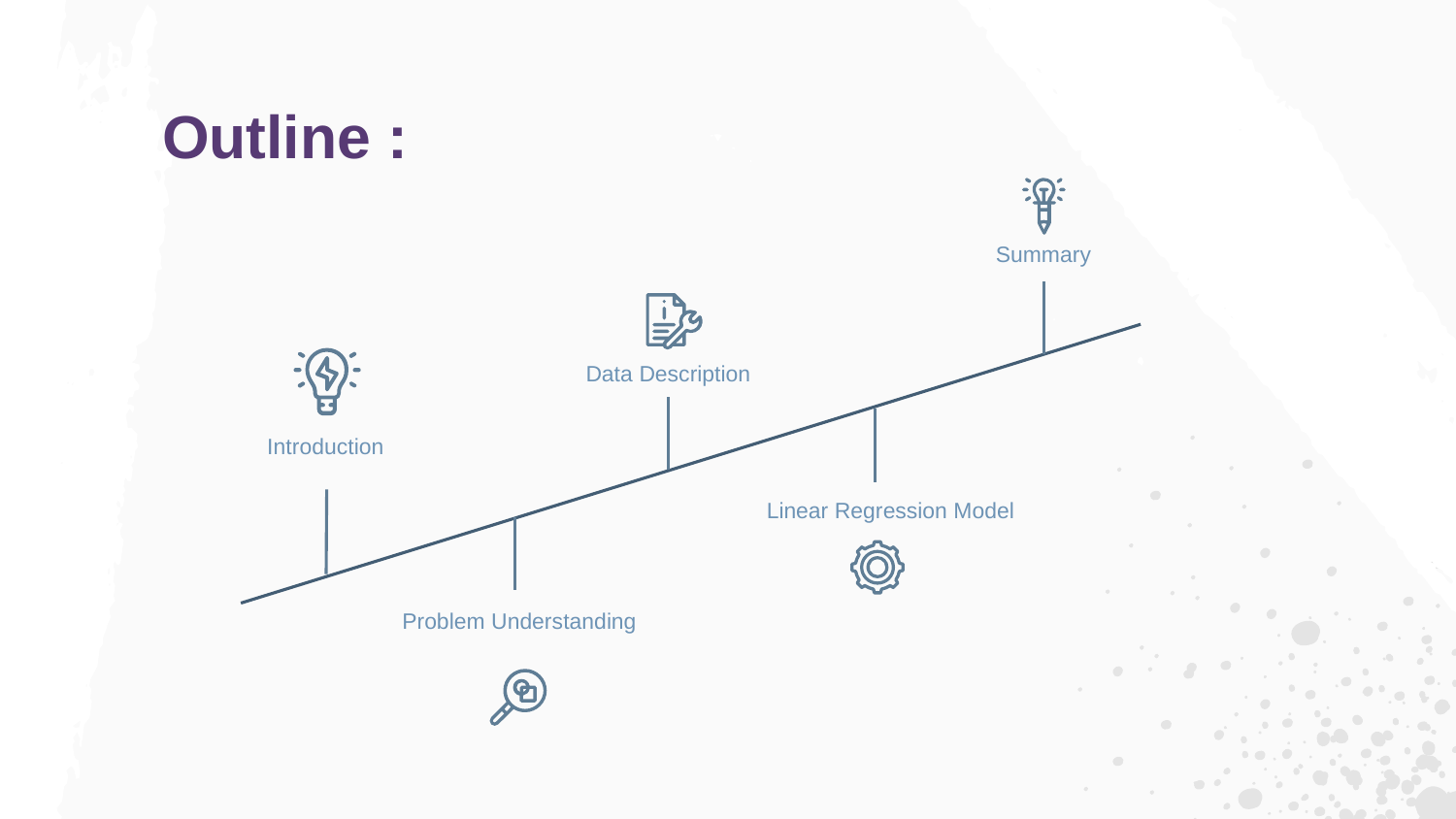

Outline :

Summary

Data Description
Introduction
Linear Regression Model

Problem Understanding